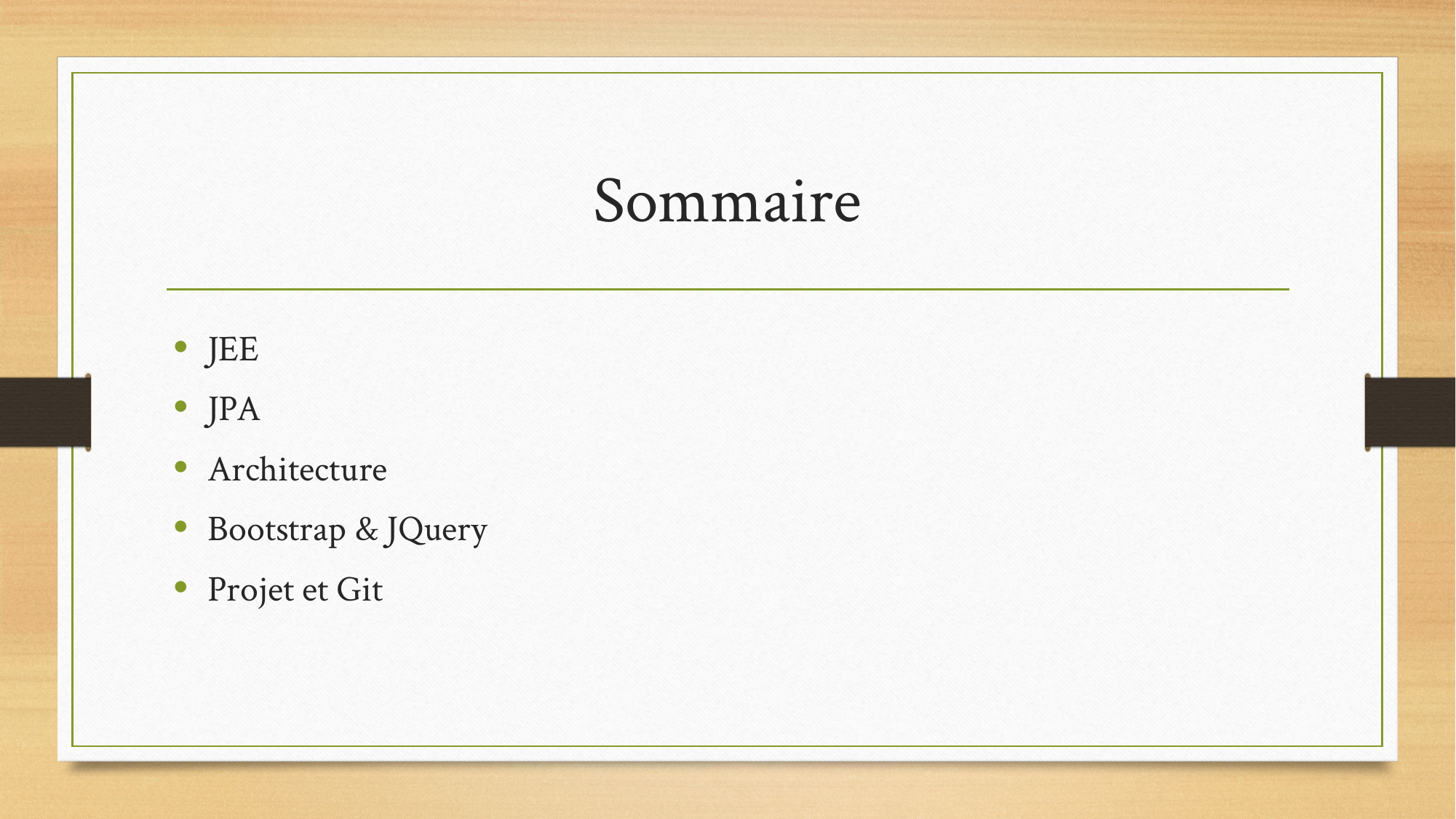

# Sommaire
JEE
JPA
Architecture
Bootstrap & JQuery
Projet et Git